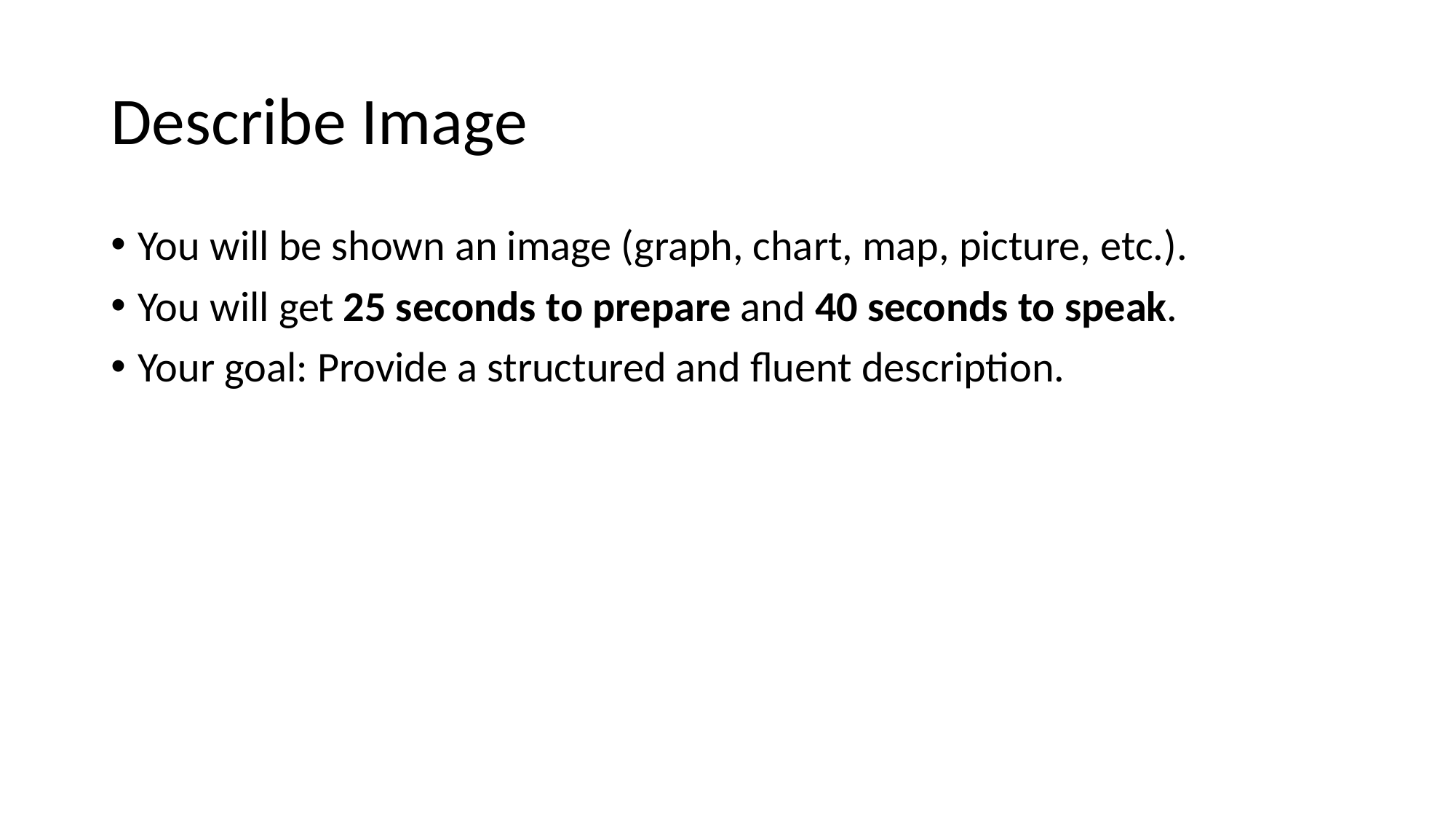

# Describe Image
You will be shown an image (graph, chart, map, picture, etc.).
You will get 25 seconds to prepare and 40 seconds to speak.
Your goal: Provide a structured and fluent description.